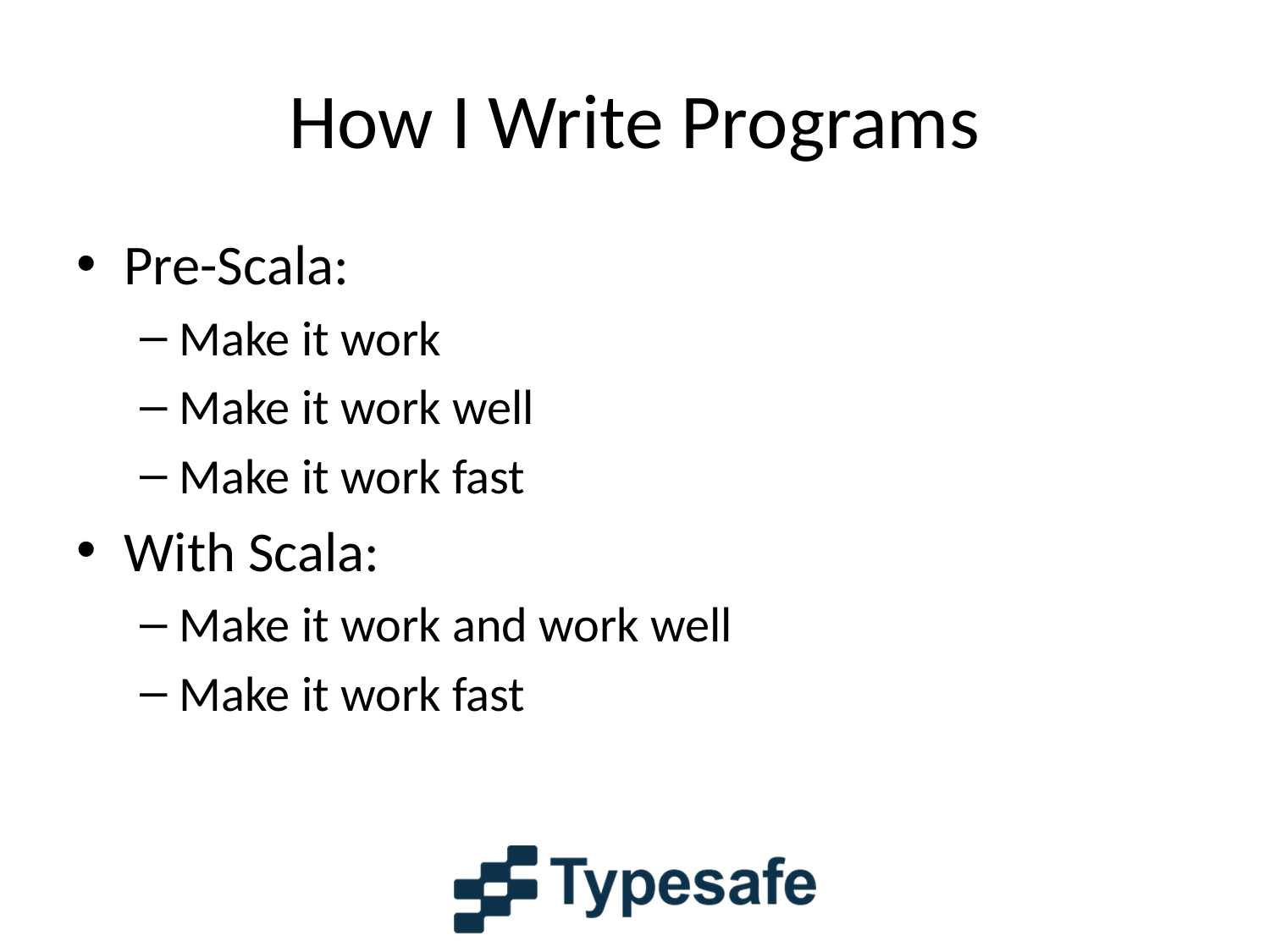

# How I Write Programs
Pre-Scala:
Make it work
Make it work well
Make it work fast
With Scala:
Make it work and work well
Make it work fast